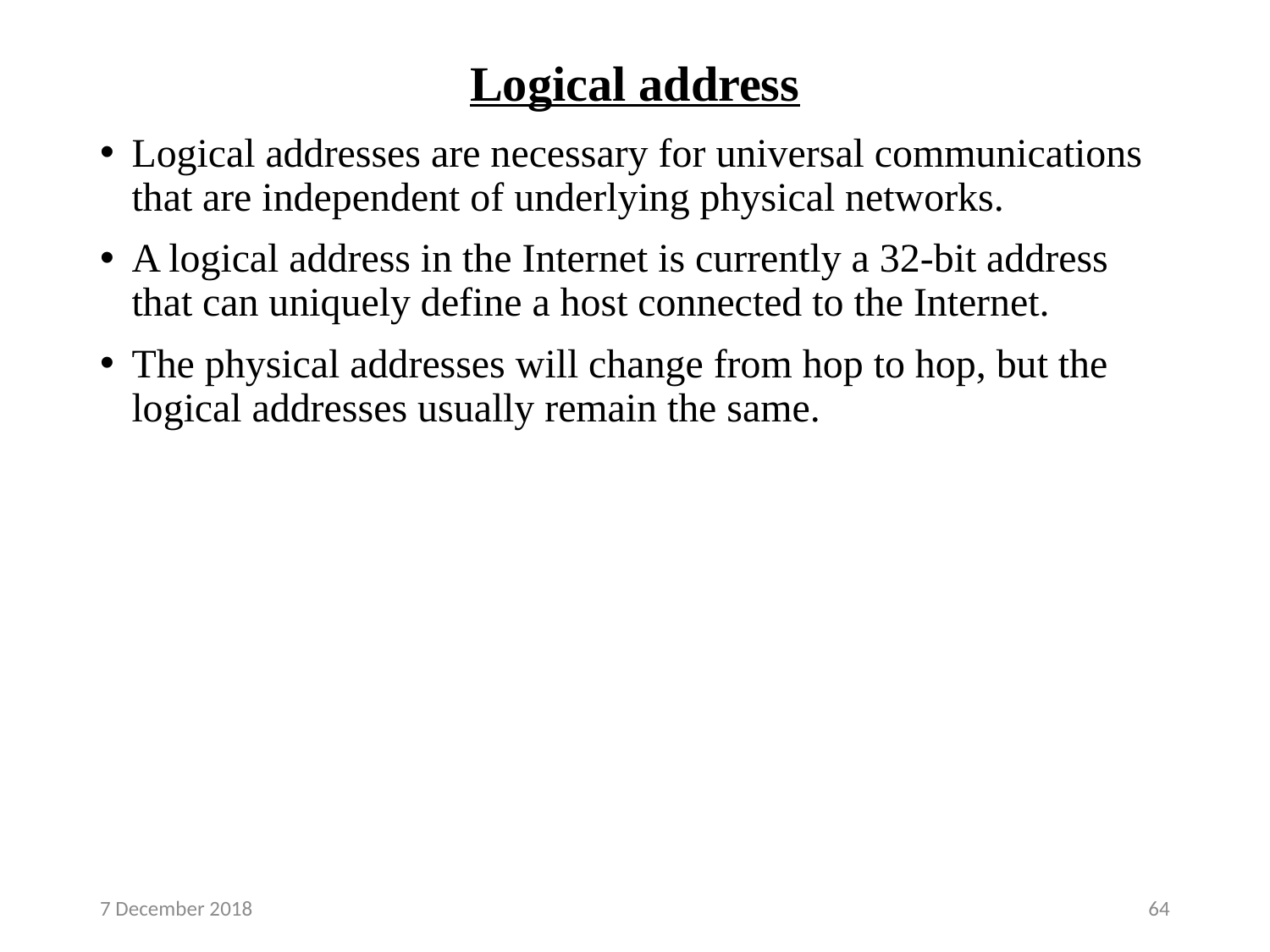

# Logical address
Logical addresses are necessary for universal communications that are independent of underlying physical networks.
A logical address in the Internet is currently a 32-bit address that can uniquely define a host connected to the Internet.
The physical addresses will change from hop to hop, but the logical addresses usually remain the same.
7 December 2018
64